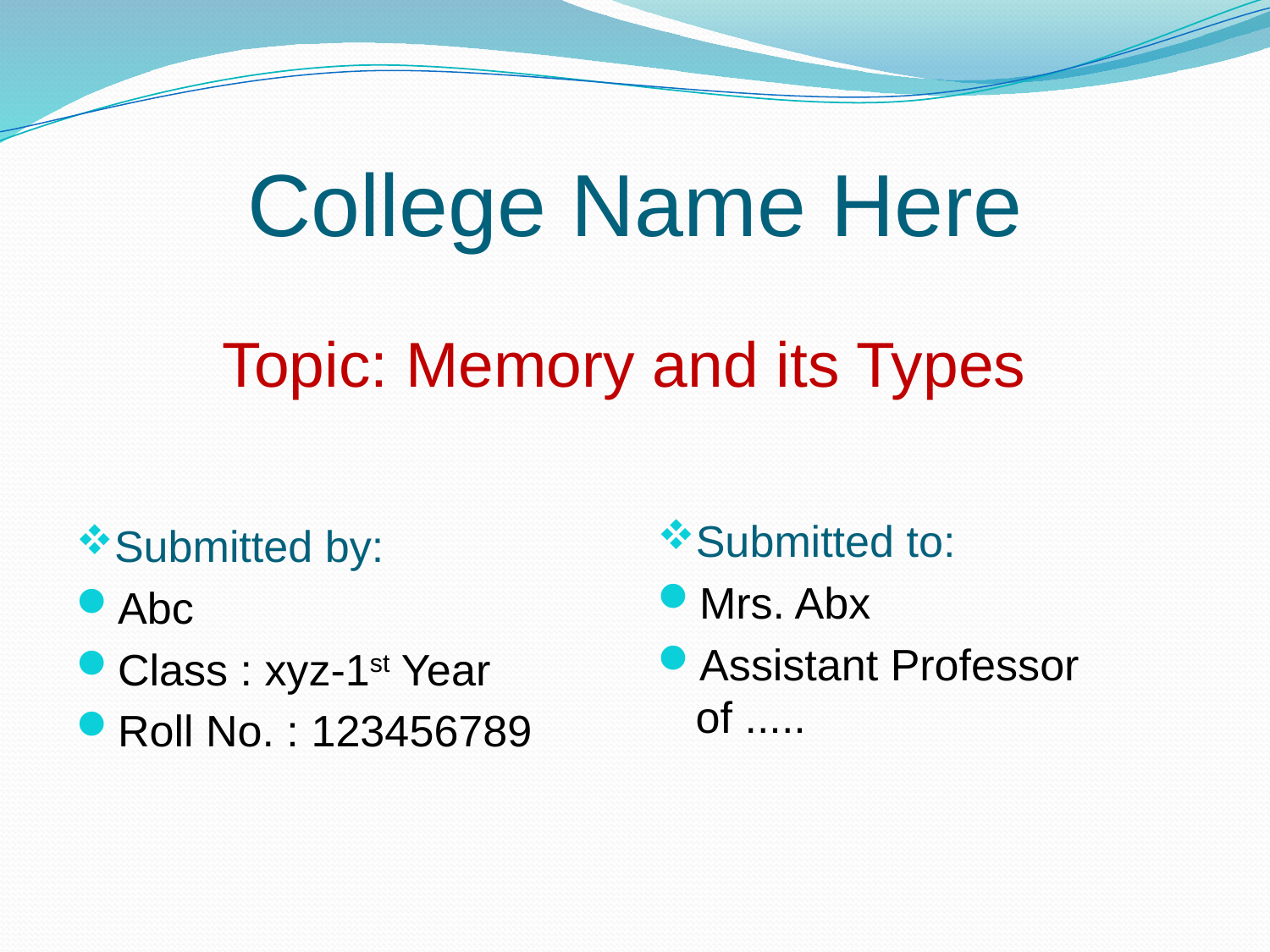

# College Name Here
Topic: Memory and its Types
Submitted to:
Mrs. Abx
Assistant Professor of .....
Submitted by:
Abc
Class : xyz-1st Year
Roll No. : 123456789